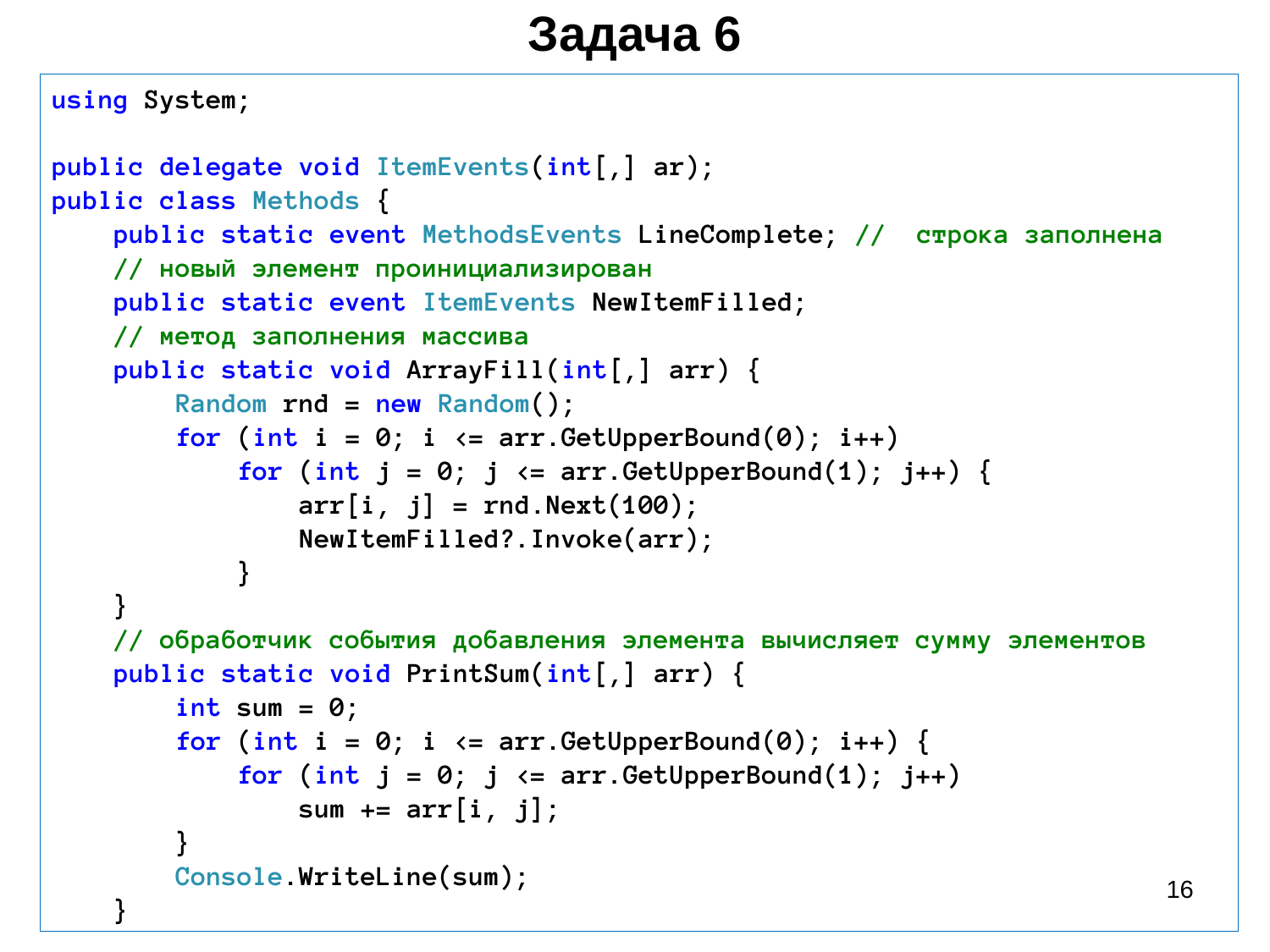

# Задача 6
using System;

public delegate void ItemEvents(int[,] ar);
public class Methods {
    public static event MethodsEvents LineComplete; //  строка заполнена
    // новый элемент проинициализирован
    public static event ItemEvents NewItemFilled;
    // метод заполнения массива
    public static void ArrayFill(int[,] arr) {
        Random rnd = new Random();
        for (int i = 0; i <= arr.GetUpperBound(0); i++)
            for (int j = 0; j <= arr.GetUpperBound(1); j++) {
                arr[i, j] = rnd.Next(100);
                NewItemFilled?.Invoke(arr);
            }
    }
    // обработчик события добавления элемента вычисляет сумму элементов
    public static void PrintSum(int[,] arr) {
        int sum = 0;
        for (int i = 0; i <= arr.GetUpperBound(0); i++) {
            for (int j = 0; j <= arr.GetUpperBound(1); j++)
                sum += arr[i, j];
        }
        Console.WriteLine(sum);
    }
16